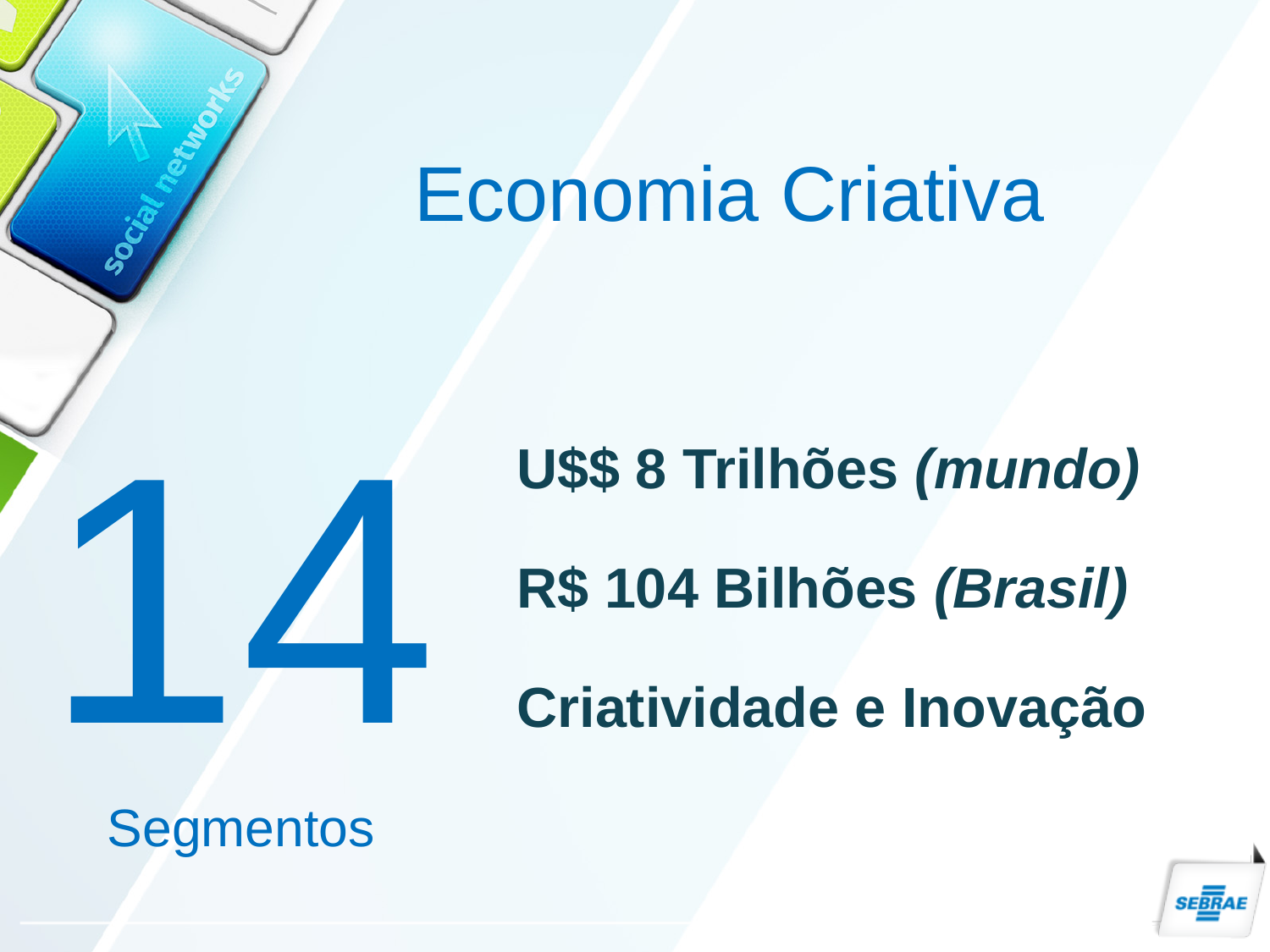

# Economia Criativa
14
Segmentos
U$$ 8 Trilhões (mundo)
R$ 104 Bilhões (Brasil)
Criatividade e Inovação